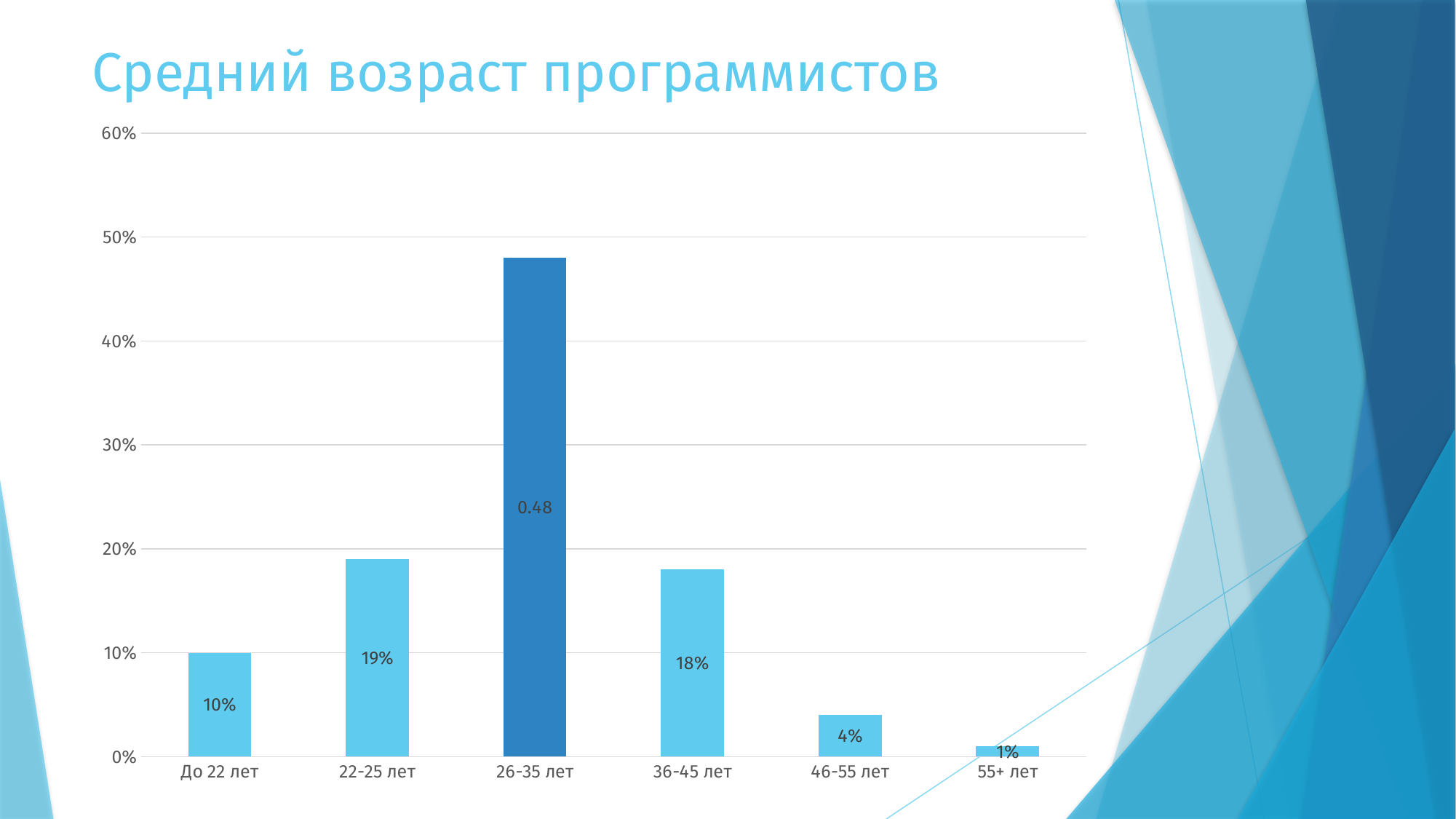

# Средний возраст программистов

### Chart

| Category | Ряд 1 | Столбец1 |
|---|---|---|
| До 22 лет | 0.1 | None |
| 22-25 лет | 0.19 | None |
| 26-35 лет | None | 0.48 |
| 36-45 лет | 0.18 | None |
| 46-55 лет | 0.04 | None |
| 55+ лет | 0.01 | None |